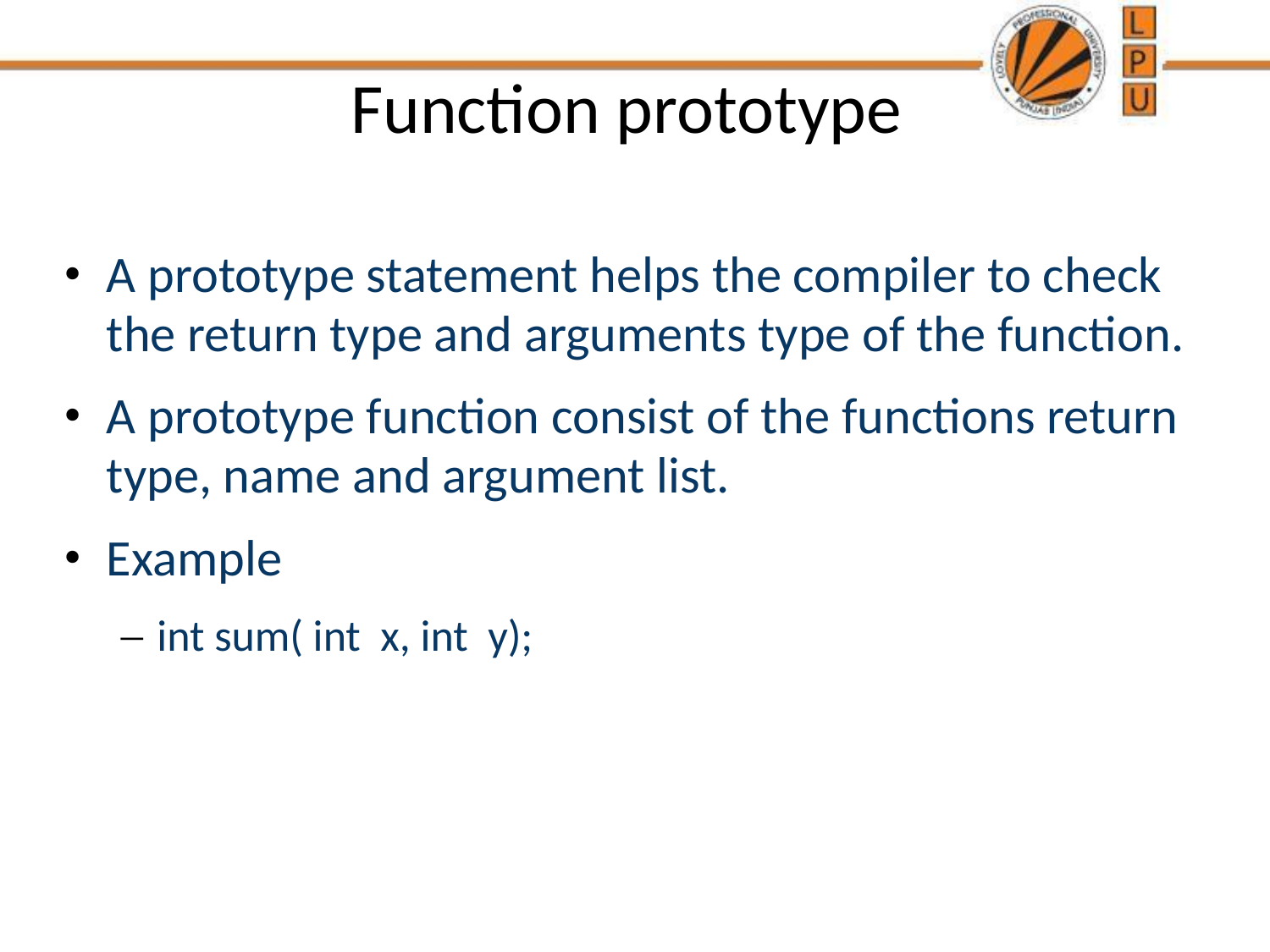

# Function prototype
A prototype statement helps the compiler to check the return type and arguments type of the function.
A prototype function consist of the functions return type, name and argument list.
Example
int sum( int  x, int  y);